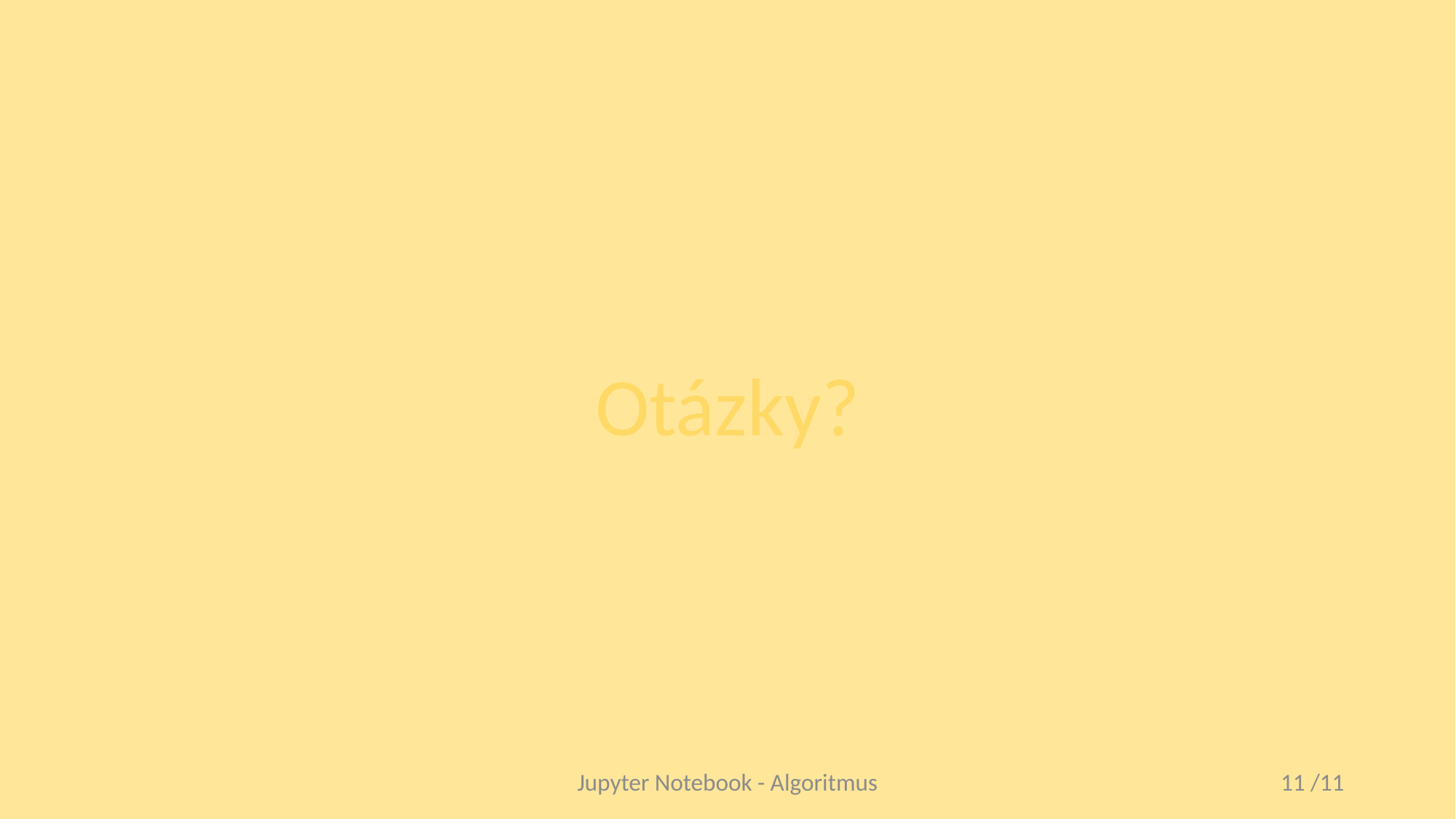

# Otázky?
Jupyter Notebook - Algoritmus
11 /11